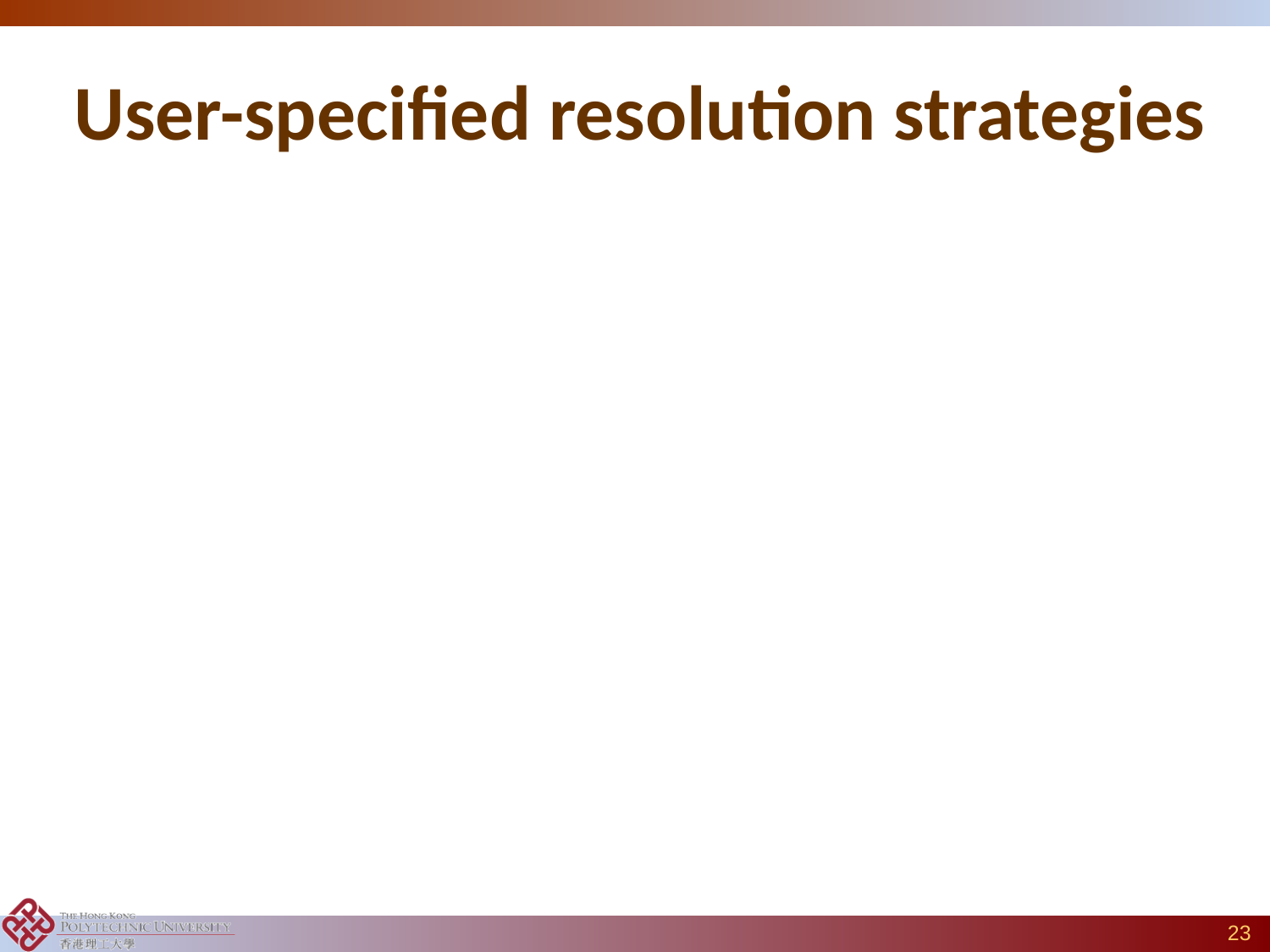

# User-specified resolution strategies
Classes take priority over meetings
Faculty reservations are bumped by admin reservations
Move meetings to bigger room, if available
Point:
Conflicts are detected at very fine granularity
Resolution can be policy-driven